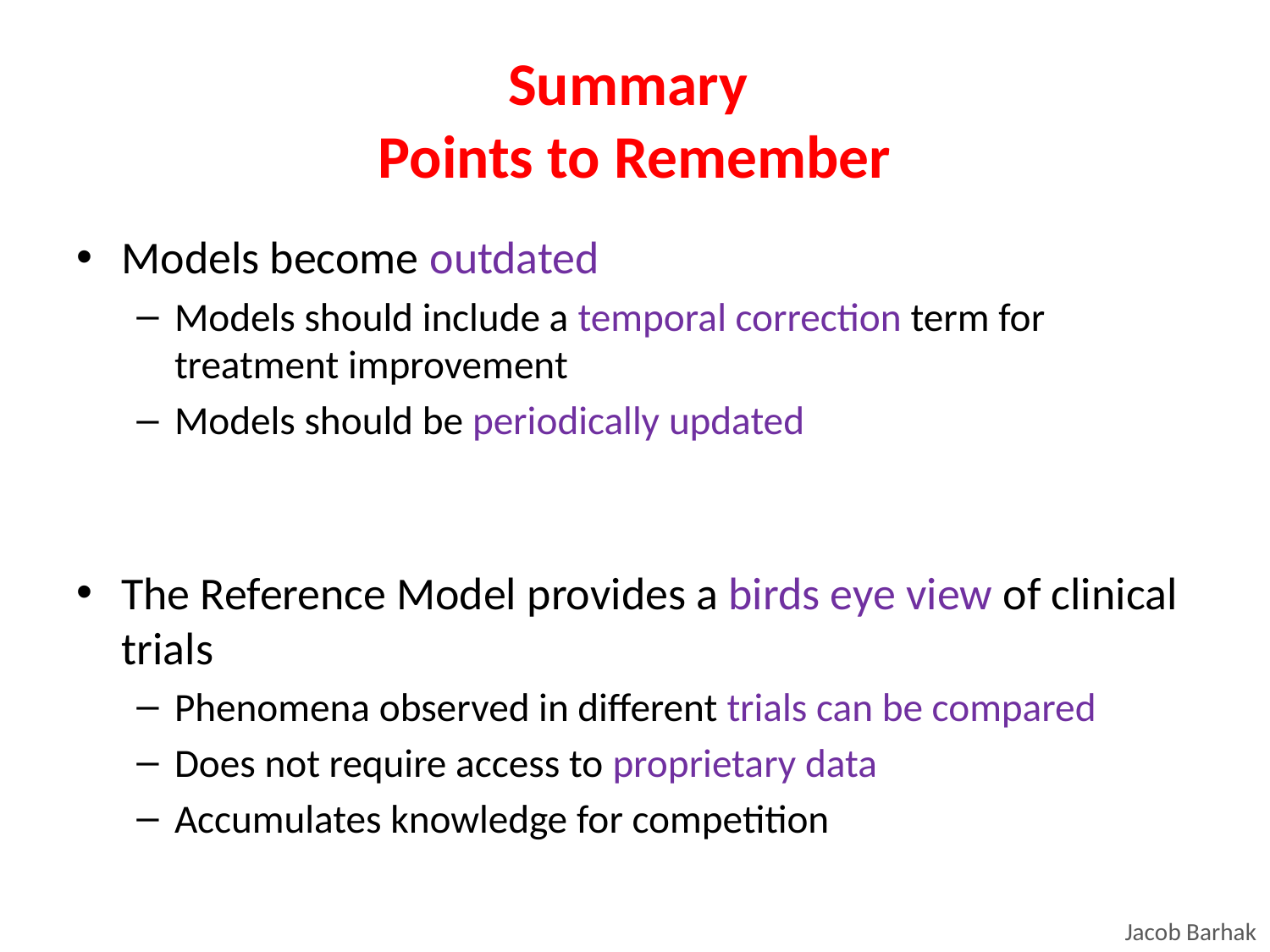

# Summary Points to Remember
Models become outdated
Models should include a temporal correction term for treatment improvement
Models should be periodically updated

The Reference Model provides a birds eye view of clinical trials
Phenomena observed in different trials can be compared
Does not require access to proprietary data
Accumulates knowledge for competition